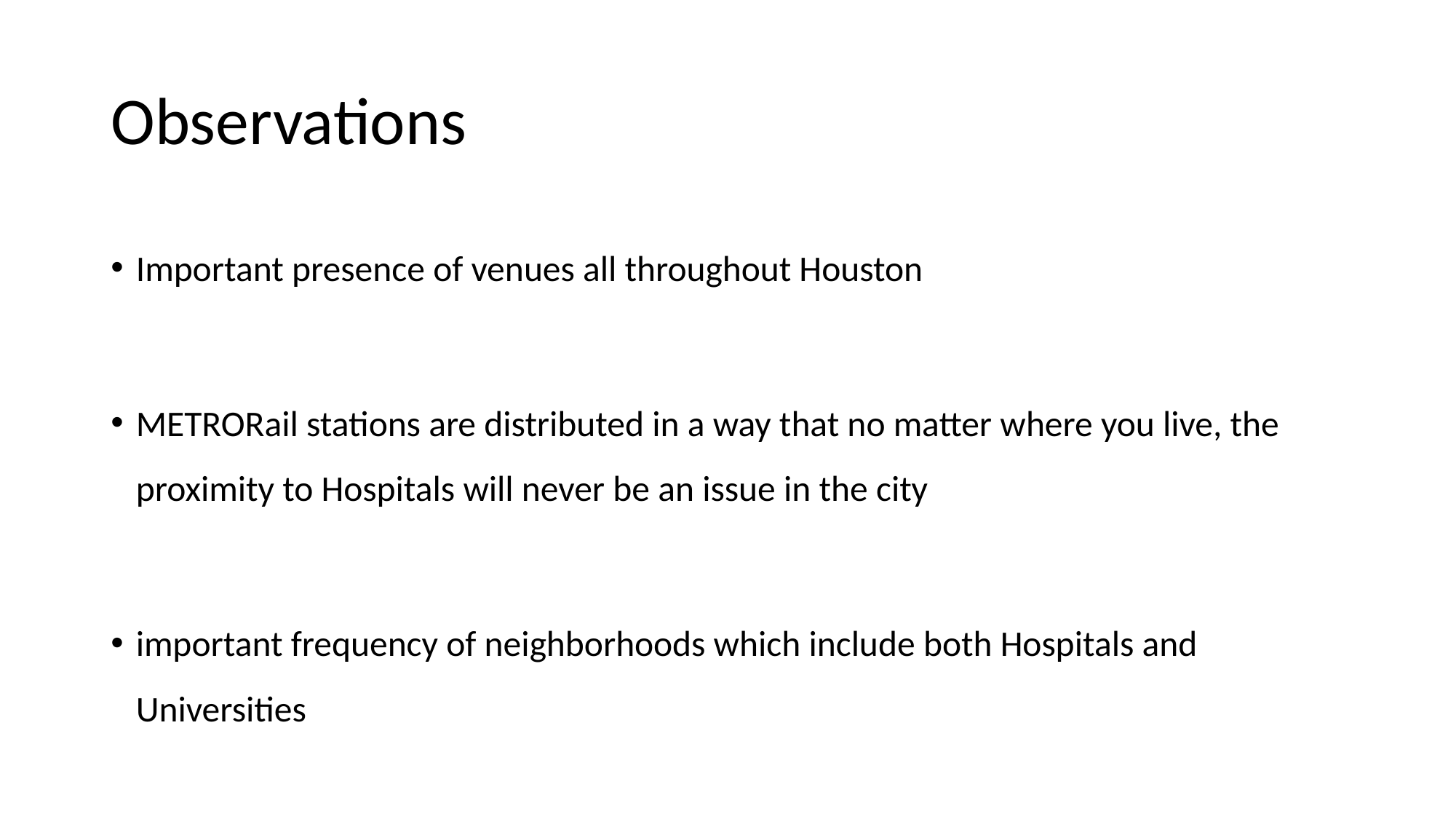

# Observations
Important presence of venues all throughout Houston

METRORail stations are distributed in a way that no matter where you live, the proximity to Hospitals will never be an issue in the city

important frequency of neighborhoods which include both Hospitals and Universities